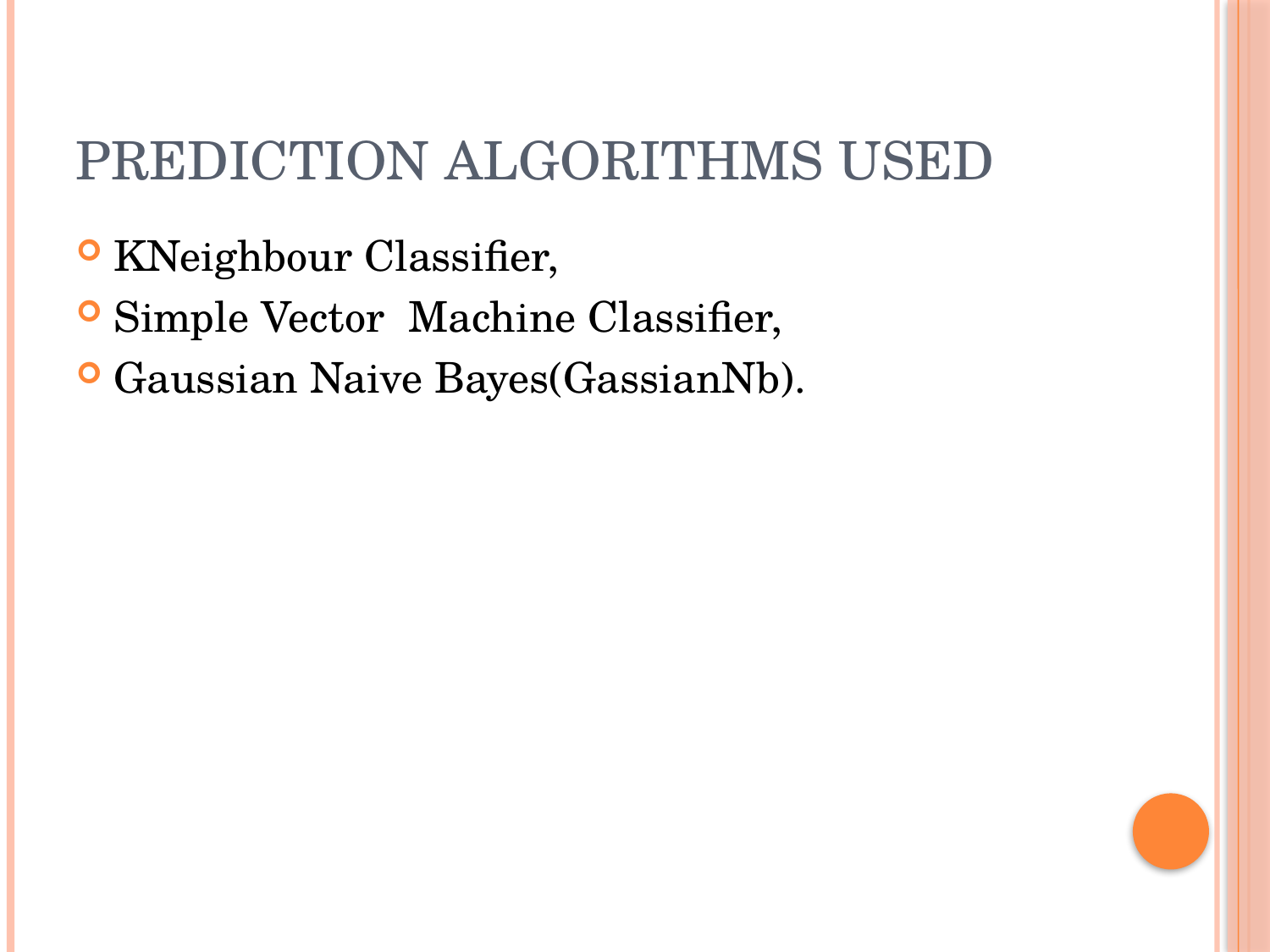

# PREDICTION ALGORITHMS USED
KNeighbour Classifier,
Simple Vector  Machine Classifier,
Gaussian Naive Bayes(GassianNb).